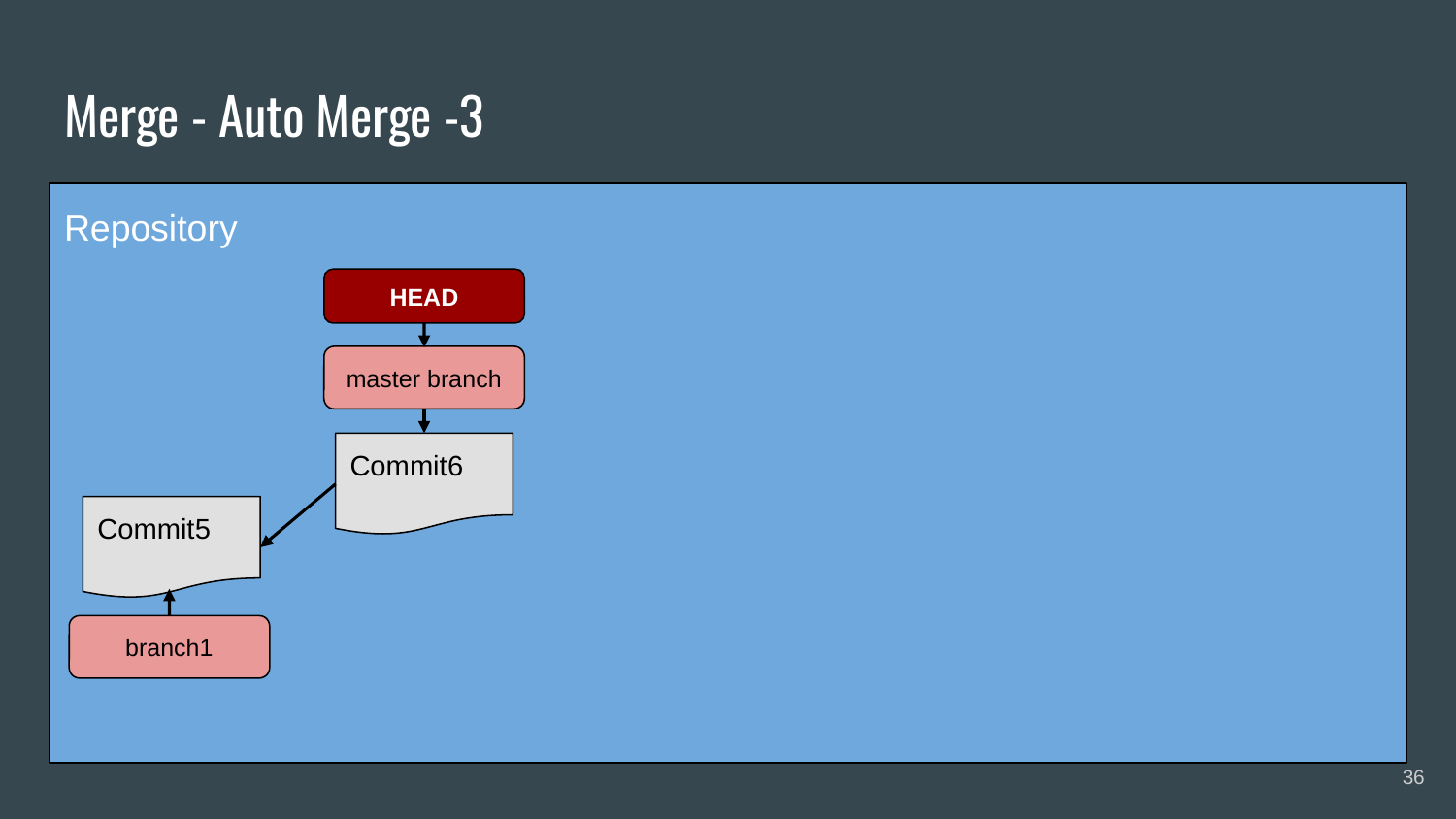

# Merge - Auto Merge -3
Repository
HEAD
master branch
Commit6
Commit5
branch1
36